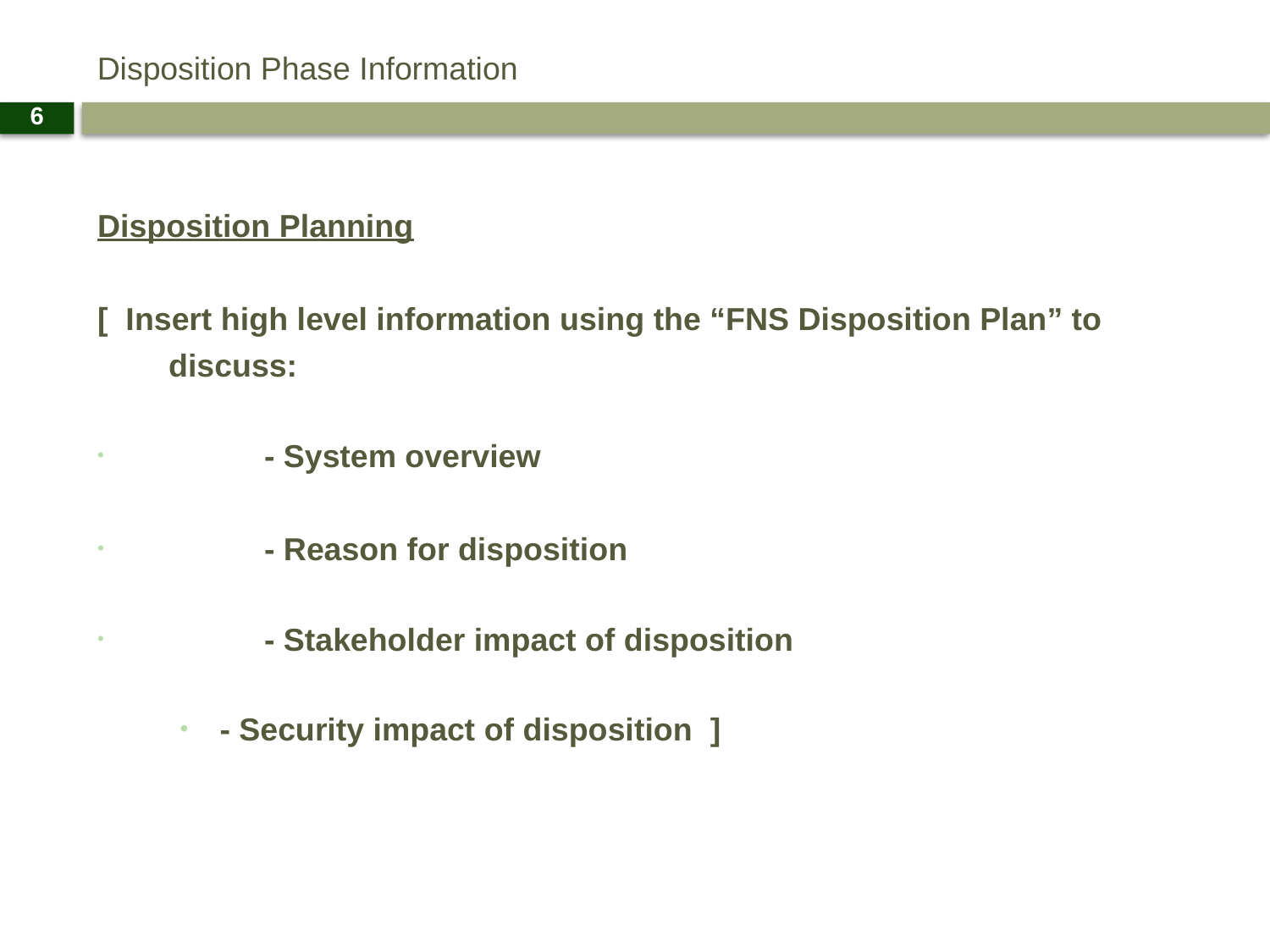

# Disposition Phase Information
6
Disposition Planning

[  Insert high level information using the “FNS Disposition Plan” to
        discuss:

 	- System overview

 	- Reason for disposition

 	- Stakeholder impact of disposition

- Security impact of disposition  ]